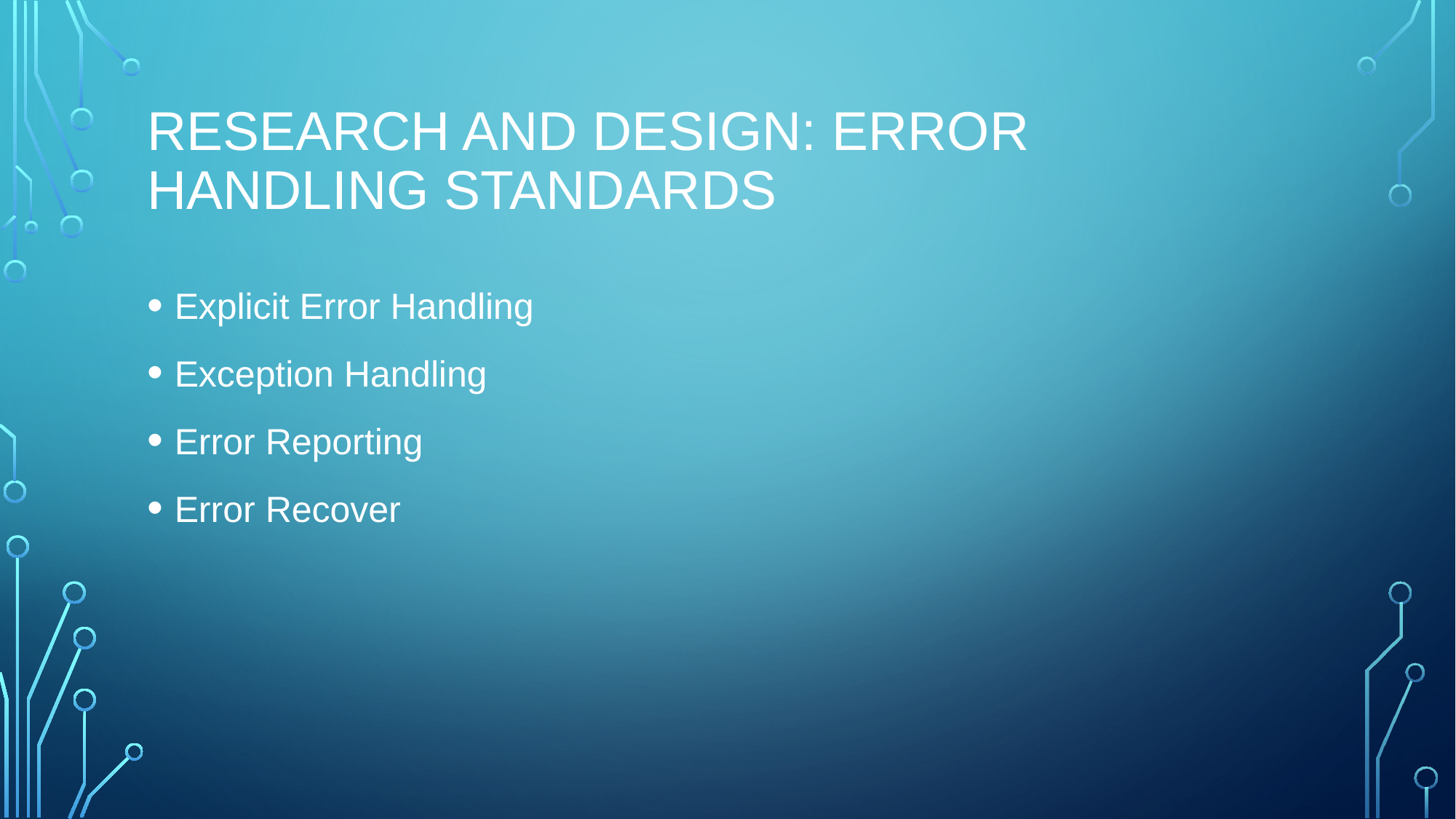

# Research and design: error handling standards
Explicit Error Handling
Exception Handling
Error Reporting
Error Recover